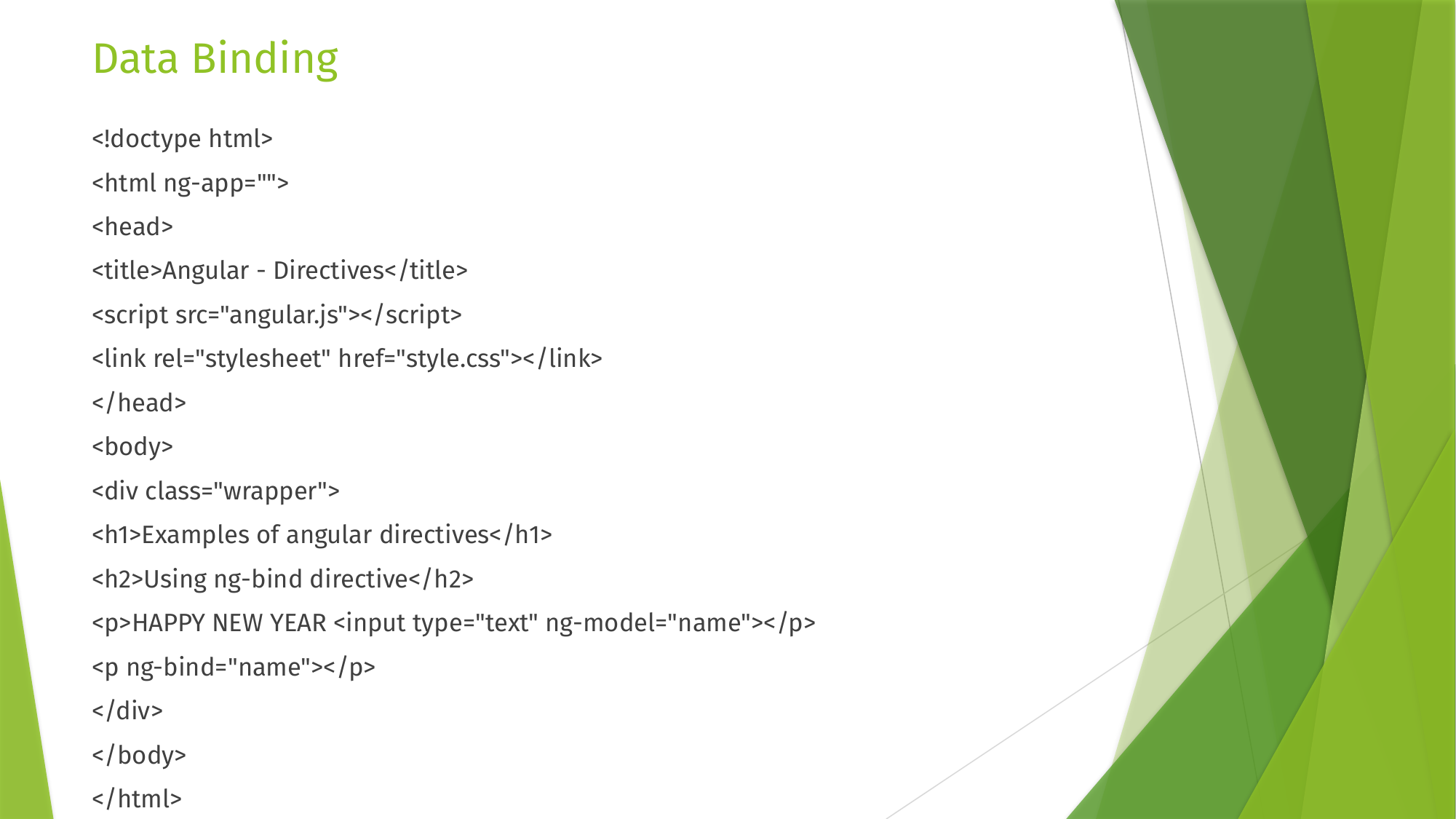

# Data Binding
<!doctype html>
<html ng-app="">
<head>
<title>Angular - Directives</title>
<script src="angular.js"></script>
<link rel="stylesheet" href="style.css"></link>
</head>
<body>
<div class="wrapper">
<h1>Examples of angular directives</h1>
<h2>Using ng-bind directive</h2>
<p>HAPPY NEW YEAR <input type="text" ng-model="name"></p>
<p ng-bind="name"></p>
</div>
</body>
</html>